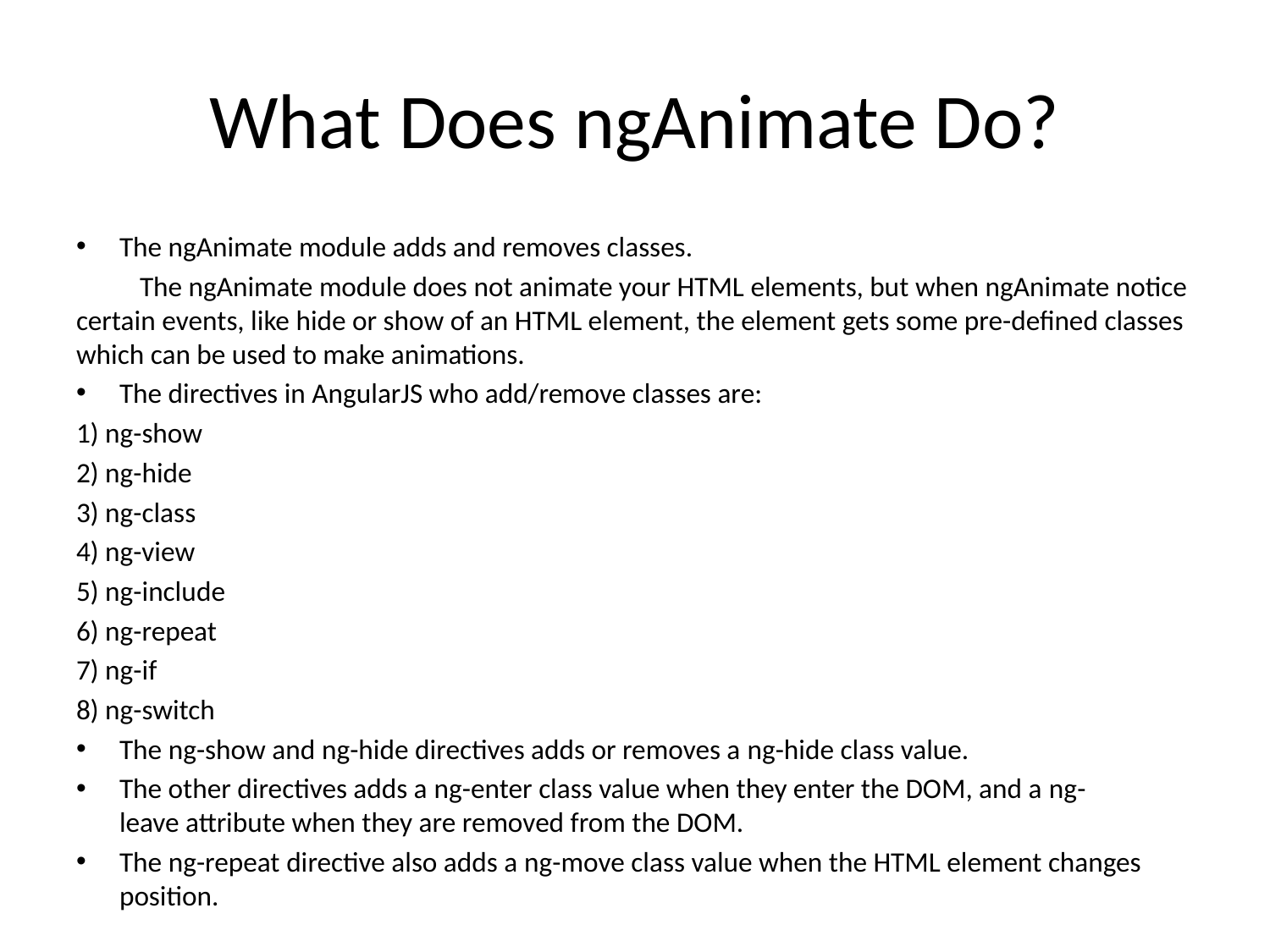

# What Does ngAnimate Do?
The ngAnimate module adds and removes classes.
	The ngAnimate module does not animate your HTML elements, but when ngAnimate notice certain events, like hide or show of an HTML element, the element gets some pre-defined classes which can be used to make animations.
The directives in AngularJS who add/remove classes are:
1) ng-show
2) ng-hide
3) ng-class
4) ng-view
5) ng-include
6) ng-repeat
7) ng-if
8) ng-switch
The ng-show and ng-hide directives adds or removes a ng-hide class value.
The other directives adds a ng-enter class value when they enter the DOM, and a ng-leave attribute when they are removed from the DOM.
The ng-repeat directive also adds a ng-move class value when the HTML element changes position.